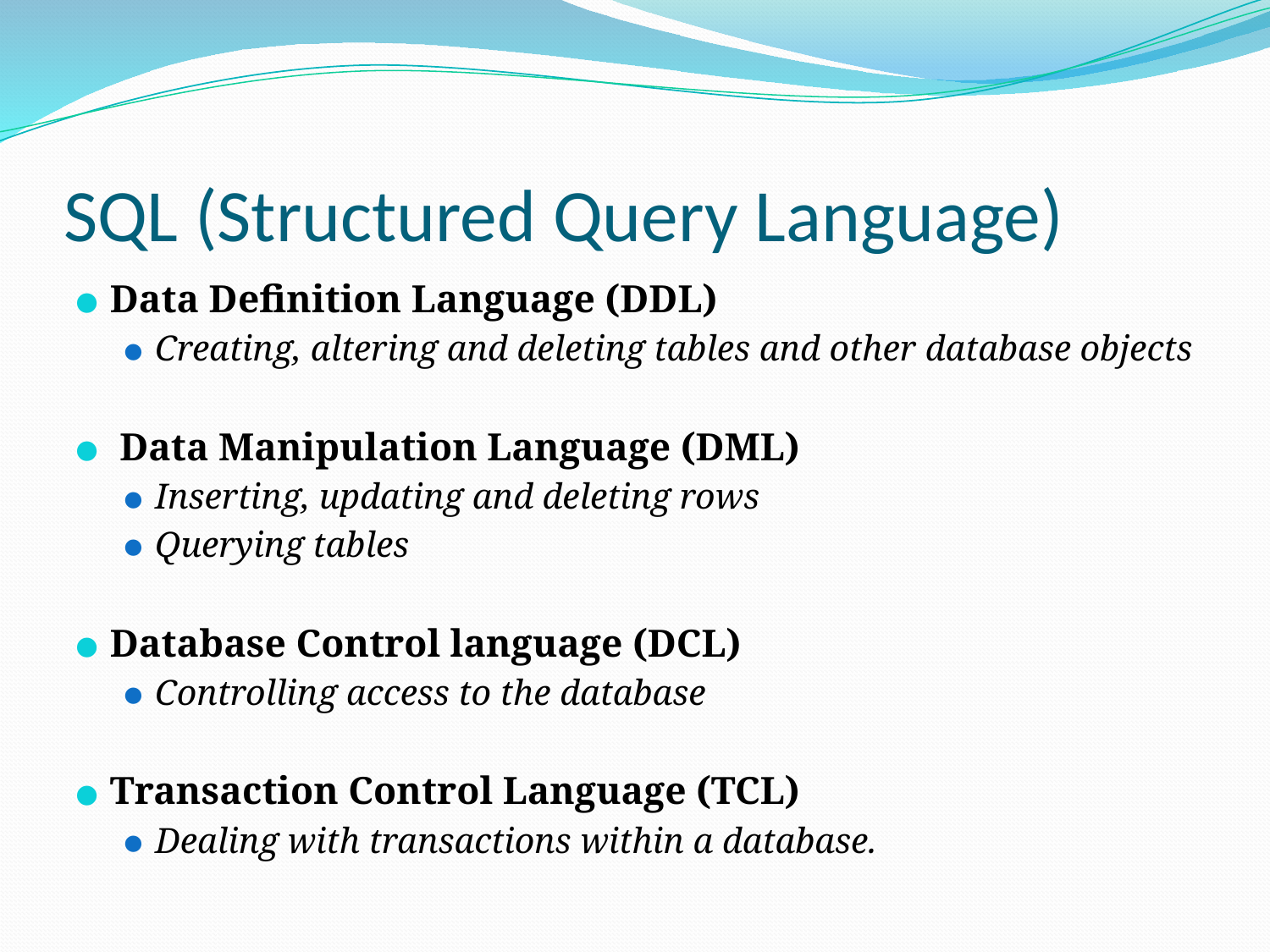

# SQL (Structured Query Language)
Data Definition Language (DDL)
Creating, altering and deleting tables and other database objects

 Data Manipulation Language (DML)
Inserting, updating and deleting rows
Querying tables

Database Control language (DCL)
Controlling access to the database

Transaction Control Language (TCL)
Dealing with transactions within a database.